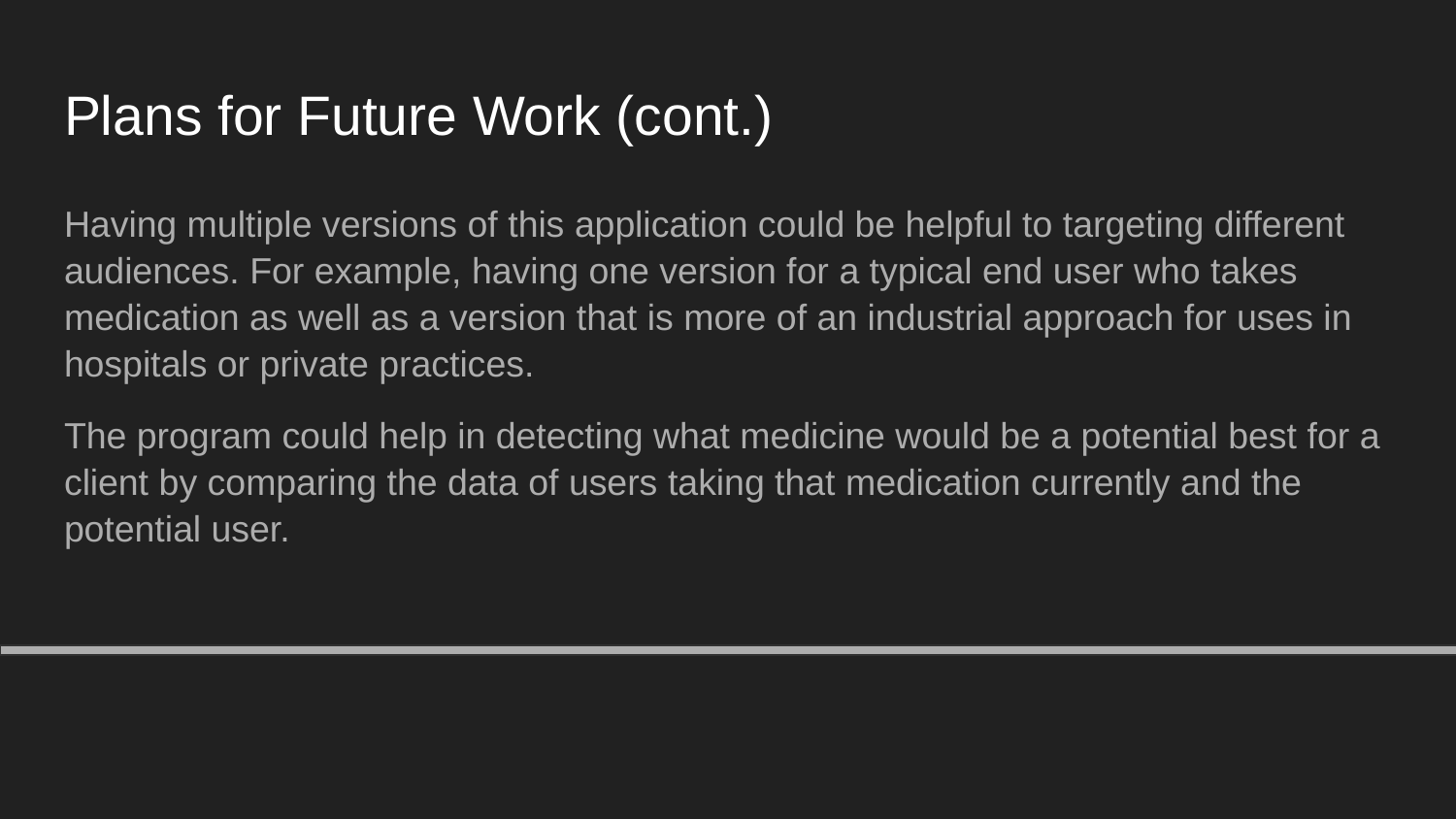

# Plans for Future Work (cont.)
Having multiple versions of this application could be helpful to targeting different audiences. For example, having one version for a typical end user who takes medication as well as a version that is more of an industrial approach for uses in hospitals or private practices.
The program could help in detecting what medicine would be a potential best for a client by comparing the data of users taking that medication currently and the potential user.